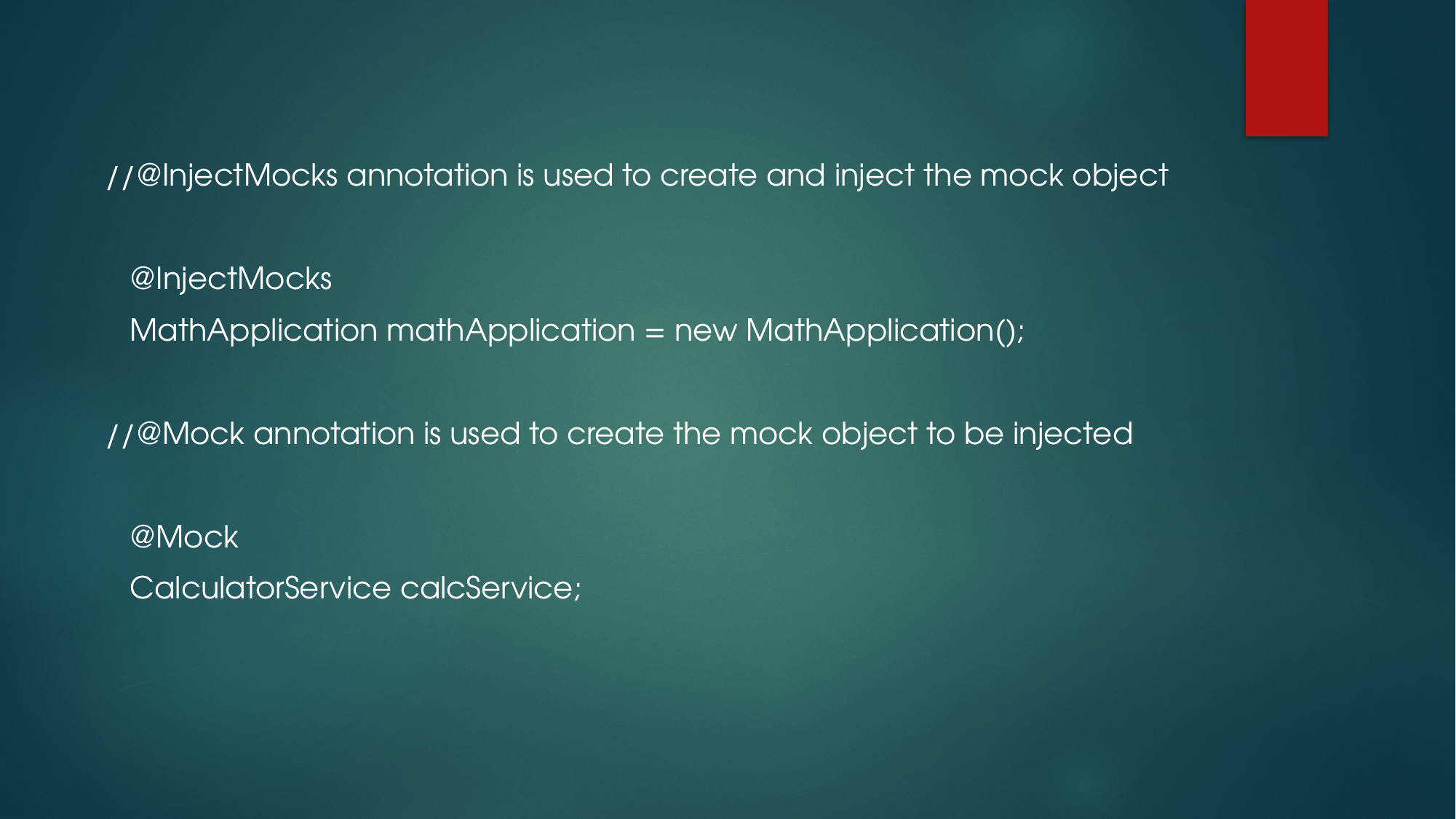

//@InjectMocks annotation is used to create and inject the mock object

   @InjectMocks
   MathApplication mathApplication = new MathApplication();

//@Mock annotation is used to create the mock object to be injected

   @Mock
   CalculatorService calcService;